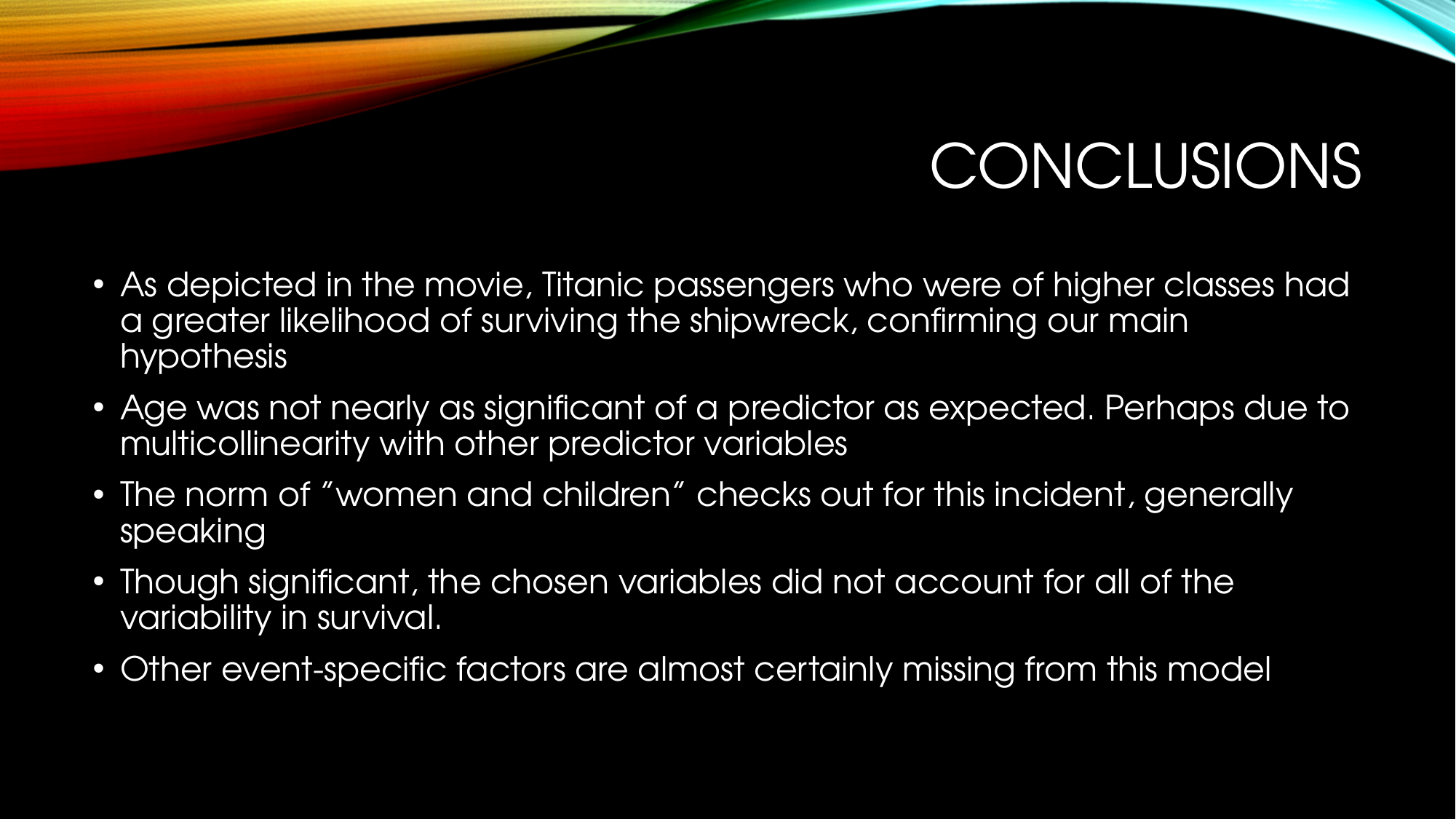

# Conclusions
As depicted in the movie, Titanic passengers who were of higher classes had a greater likelihood of surviving the shipwreck, confirming our main hypothesis
Age was not nearly as significant of a predictor as expected. Perhaps due to multicollinearity with other predictor variables
The norm of ”women and children” checks out for this incident, generally speaking
Though significant, the chosen variables did not account for all of the variability in survival.
Other event-specific factors are almost certainly missing from this model